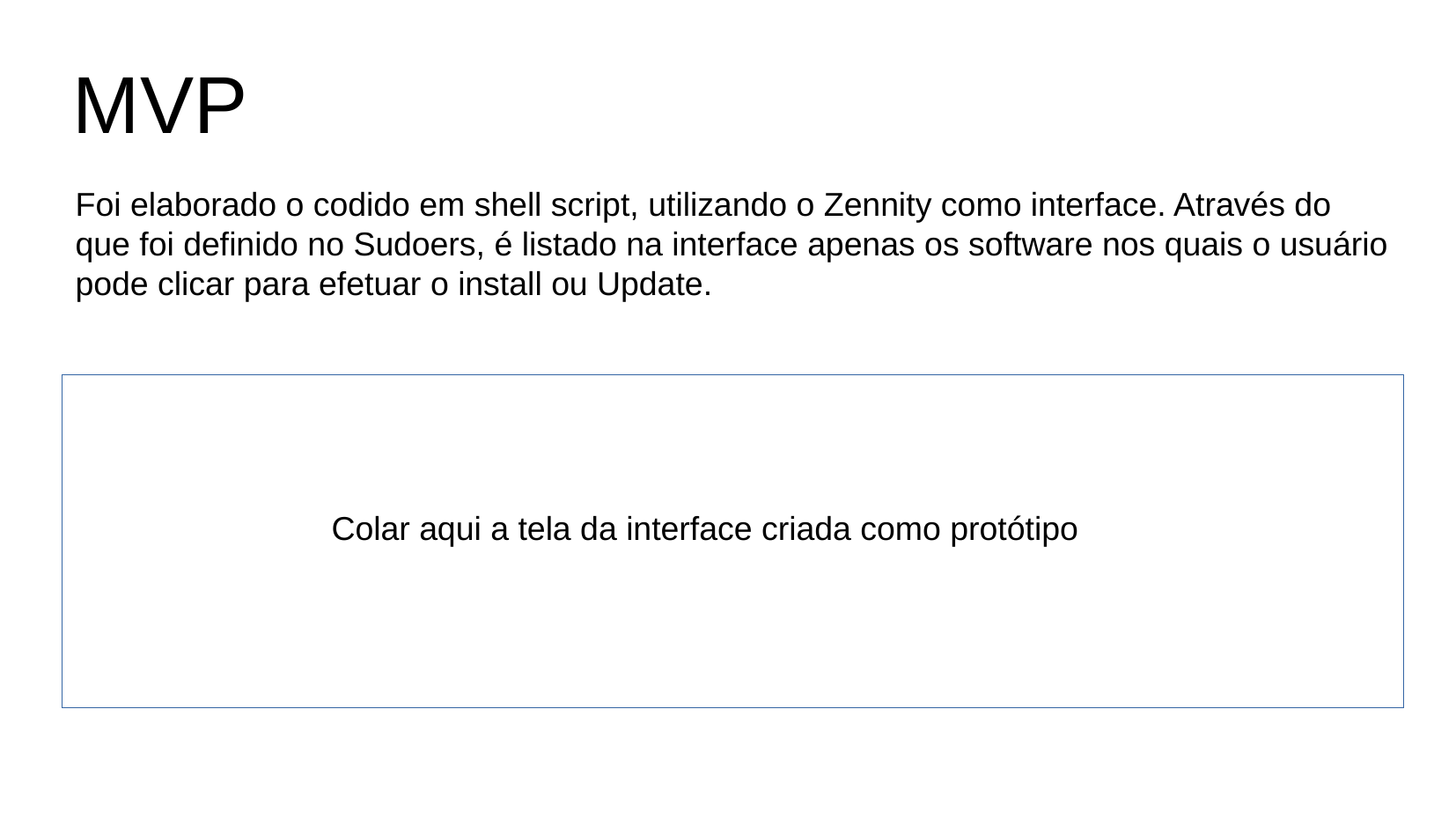

MVP
Foi elaborado o codido em shell script, utilizando o Zennity como interface. Através do que foi definido no Sudoers, é listado na interface apenas os software nos quais o usuário pode clicar para efetuar o install ou Update.

Colar aqui a tela da interface criada como protótipo